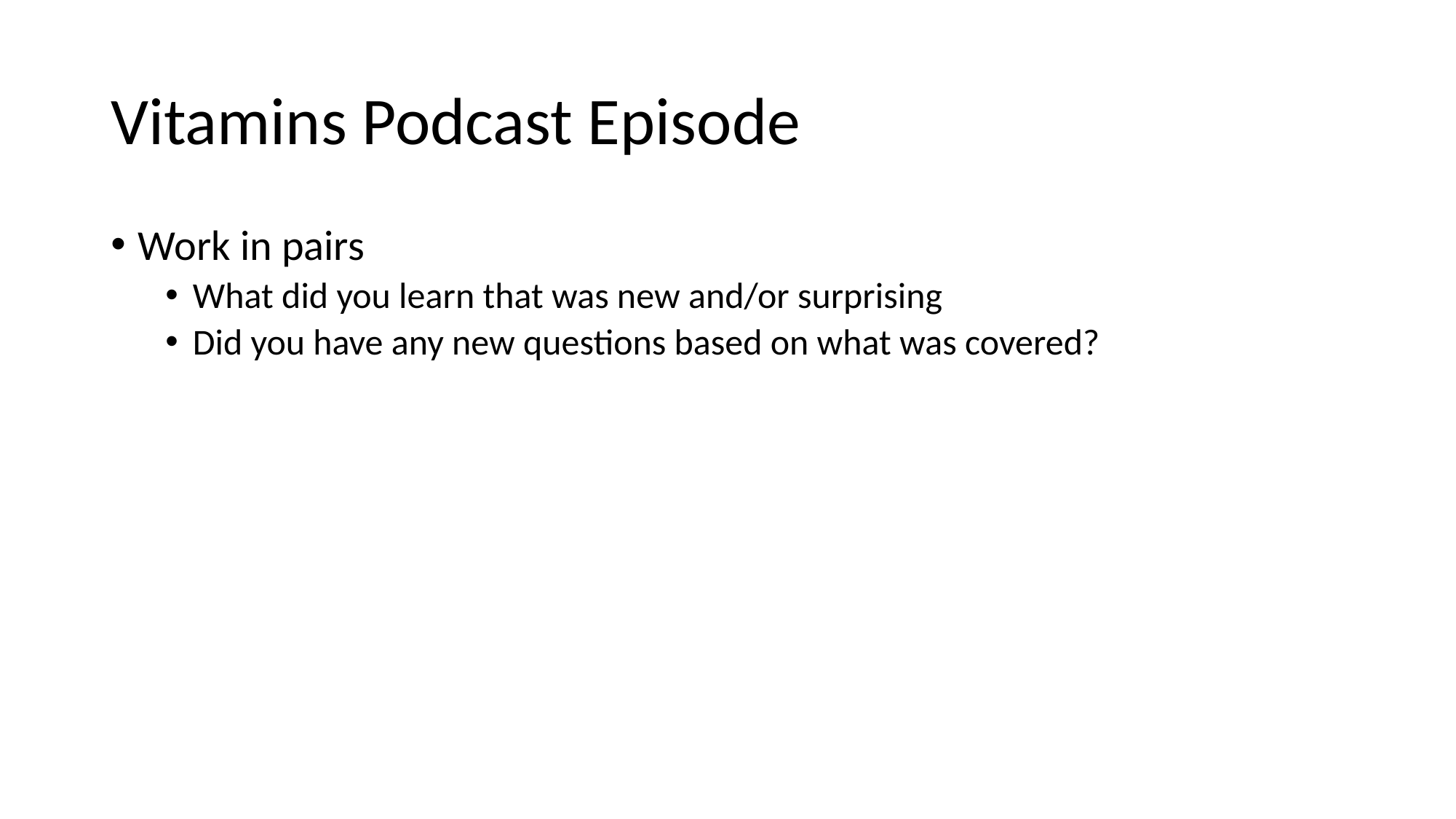

# Vitamins Podcast Episode
Work in pairs
What did you learn that was new and/or surprising
Did you have any new questions based on what was covered?